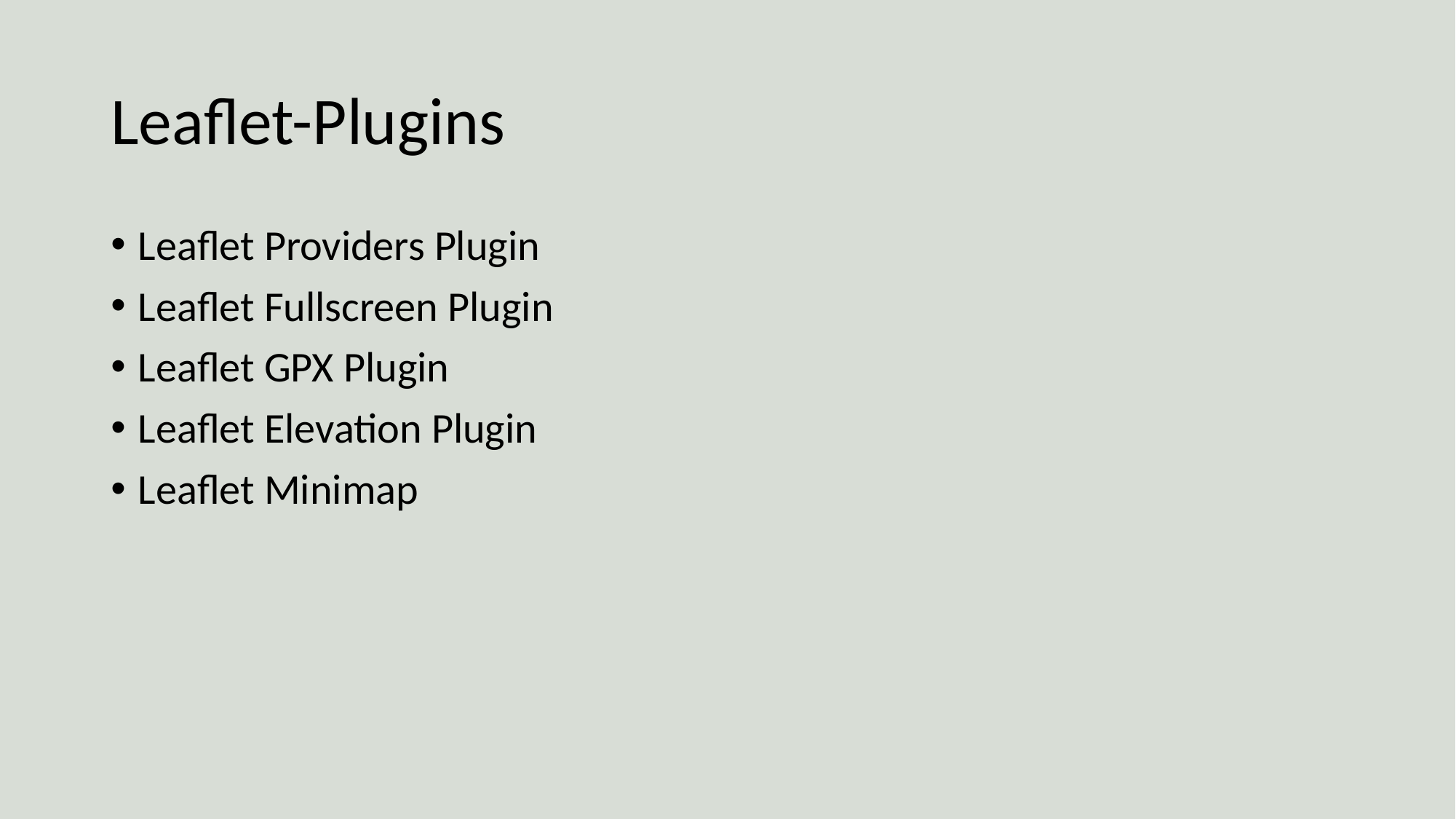

# Leaflet-Plugins
Leaflet Providers Plugin
Leaflet Fullscreen Plugin
Leaflet GPX Plugin
Leaflet Elevation Plugin
Leaflet Minimap